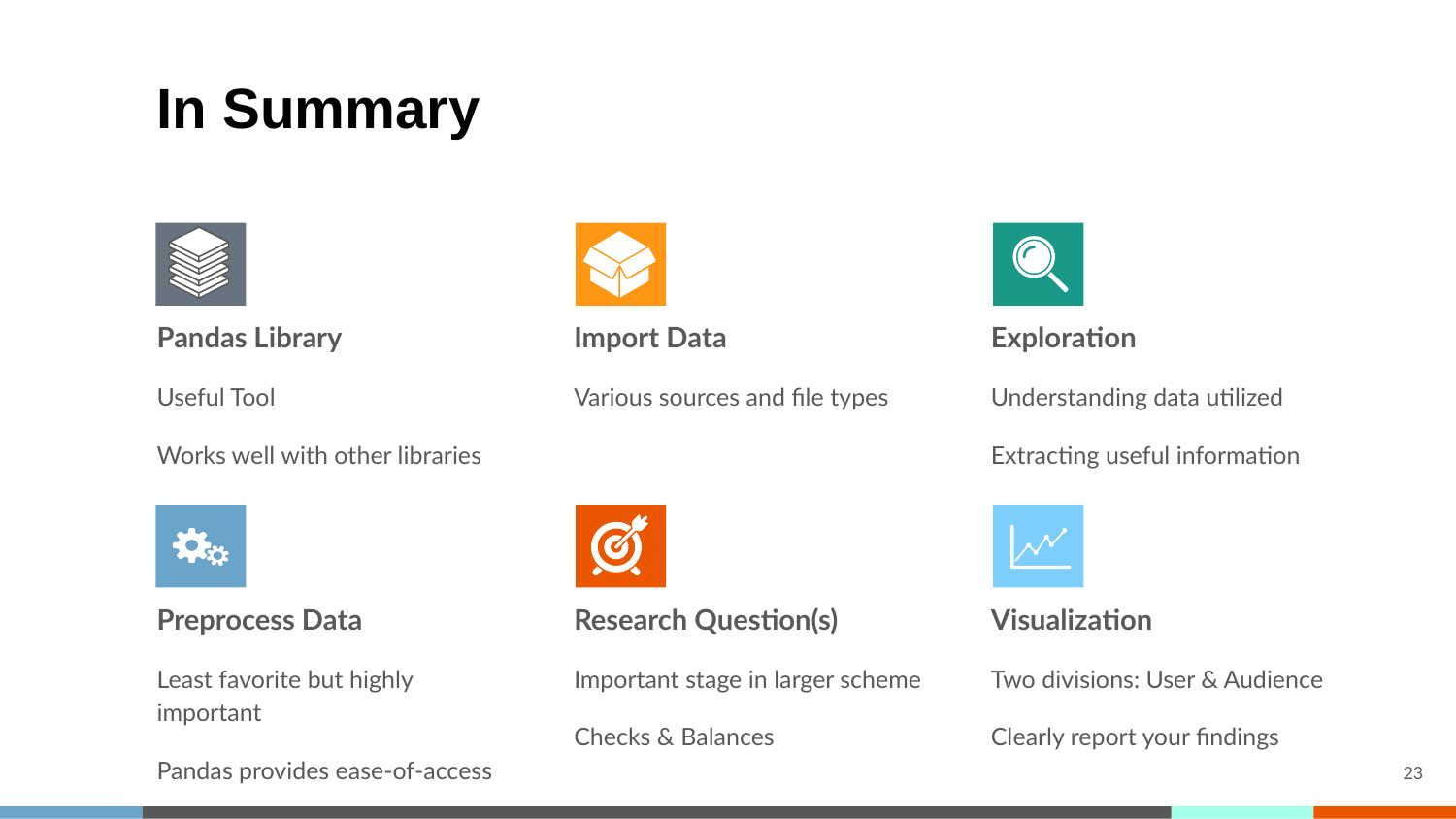

# In Summary

Pandas Library
Useful Tool
Works well with other libraries
Import Data
Various sources and file types

Exploration
Understanding data utilized
Extracting useful information

Preprocess Data
Least favorite but highly important
Pandas provides ease-of-access
Research Question(s)
Important stage in larger scheme
Checks & Balances
Visualization
Two divisions: User & Audience
Clearly report your findings
23